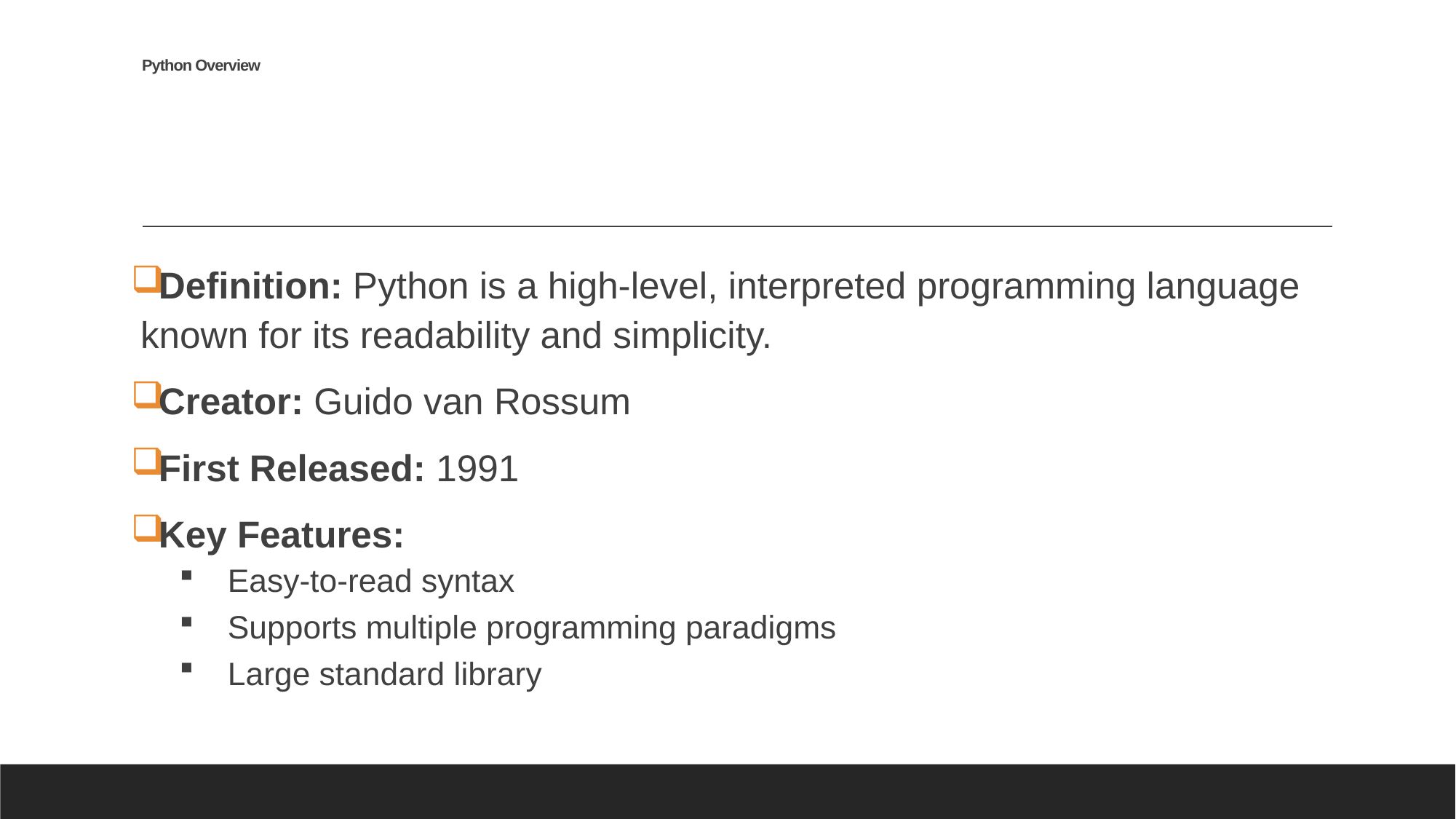

# Python Overview
Definition: Python is a high-level, interpreted programming language known for its readability and simplicity.
Creator: Guido van Rossum
First Released: 1991
Key Features:
Easy-to-read syntax
Supports multiple programming paradigms
Large standard library